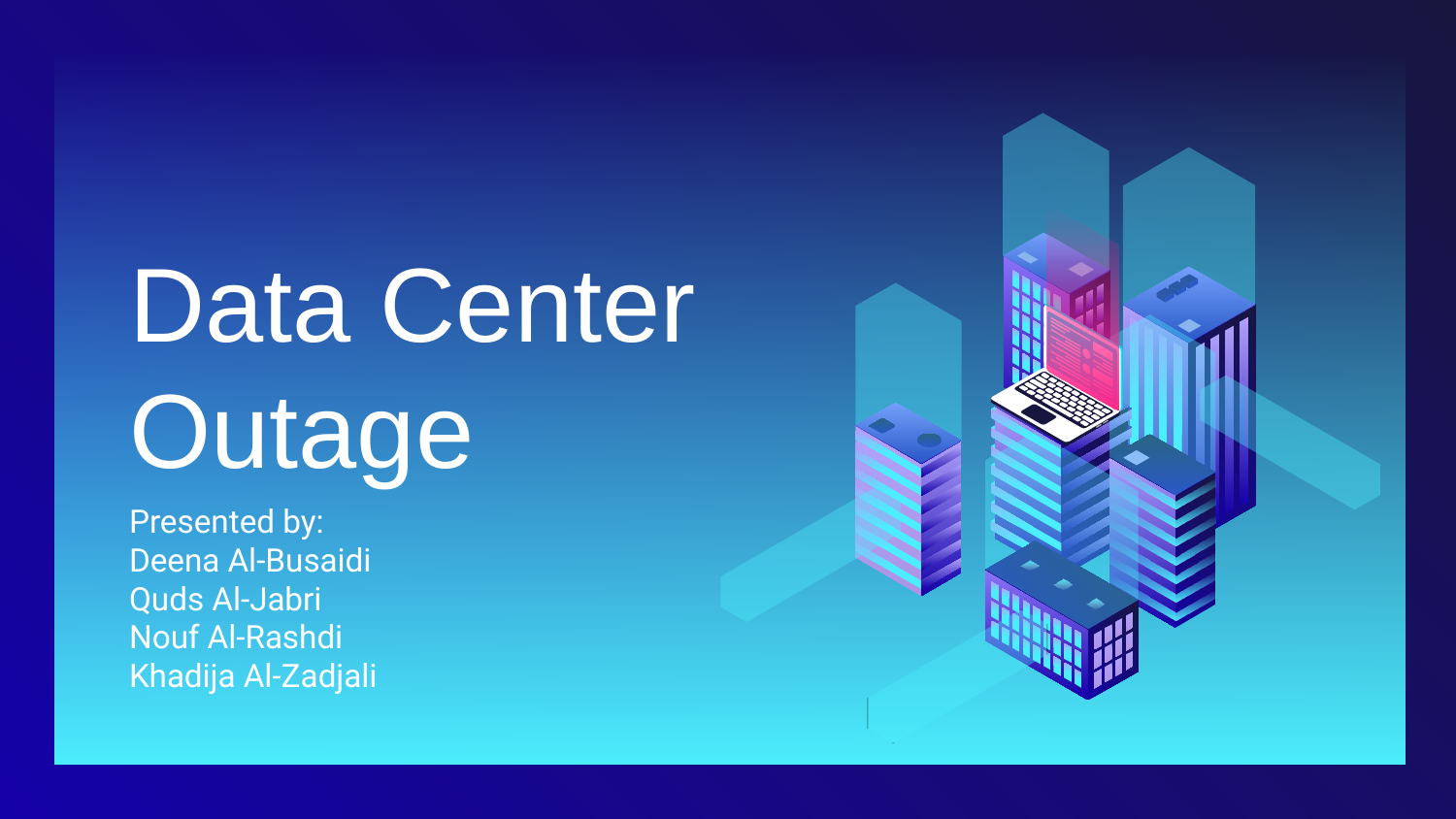

# Data Center Outage

Presented by:
Deena Al-Busaidi
Quds Al-Jabri
Nouf Al-Rashdi
Khadija Al-Zadjali